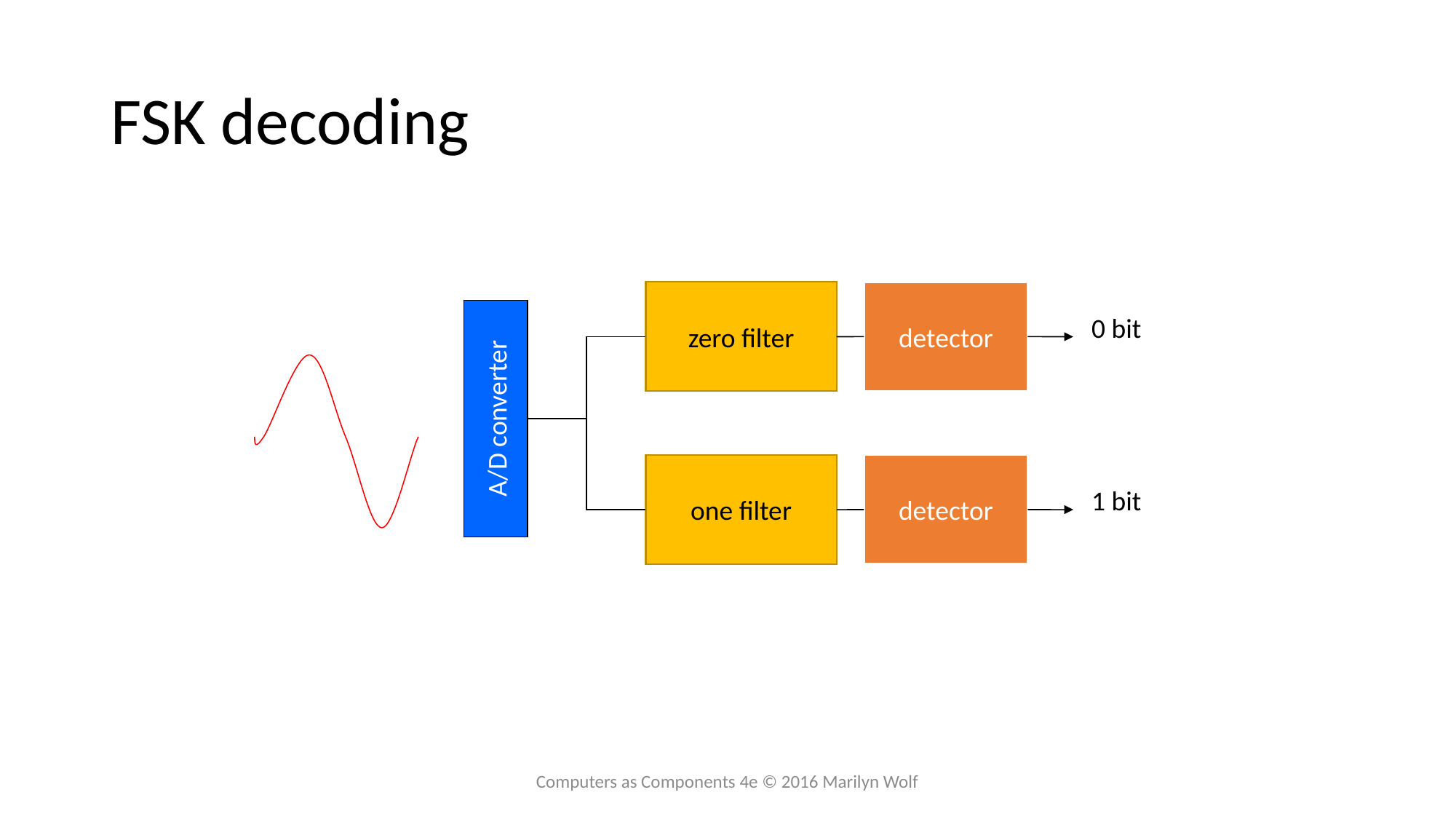

# FSK decoding
zero filter
detector
0 bit

A/D converter
one filter
detector
1 bit

Computers as Components 4e © 2016 Marilyn Wolf